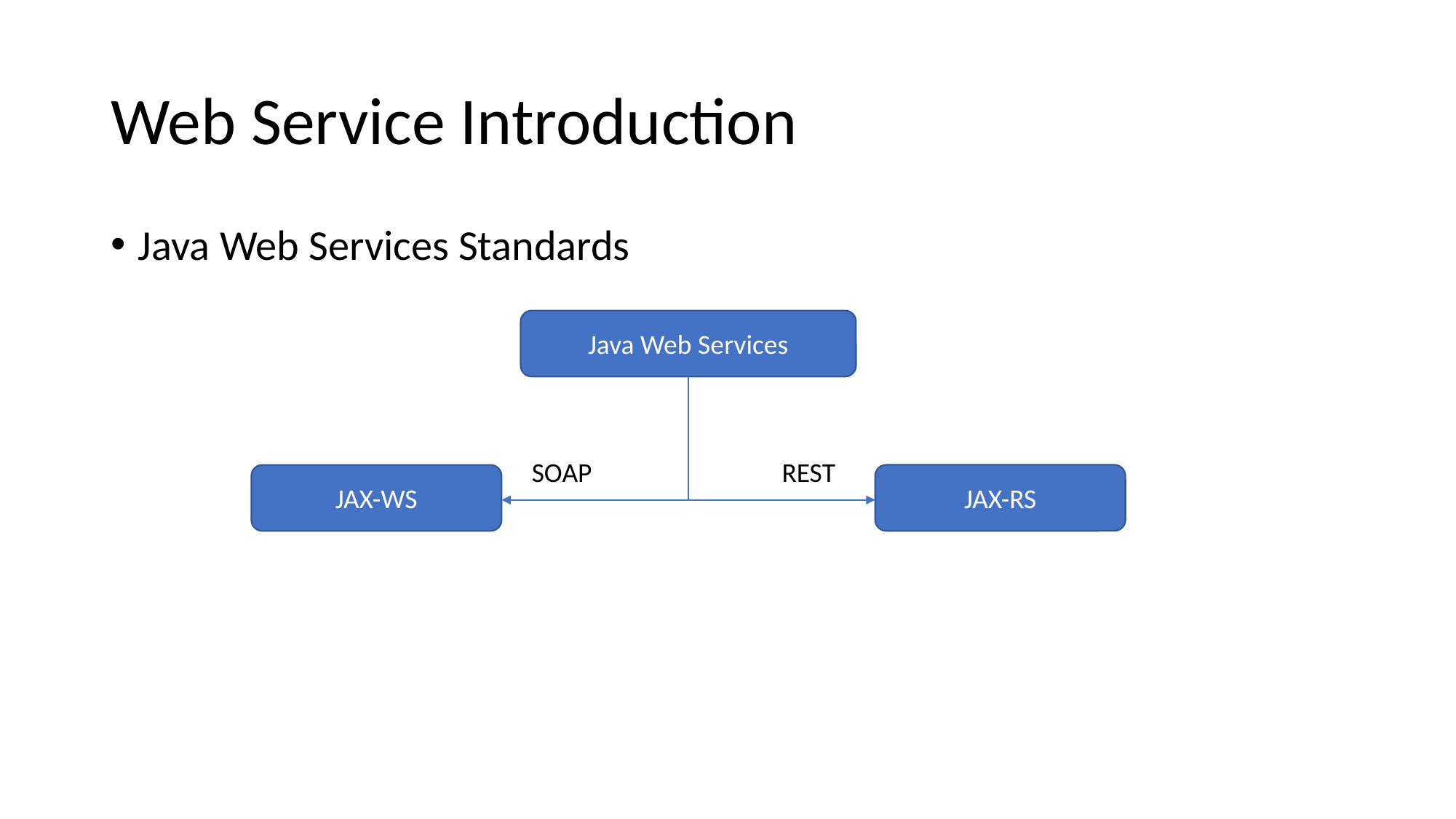

# Web Service Introduction
Java Web Services Standards
Java Web Services
SOAP
REST
JAX-RS
JAX-WS